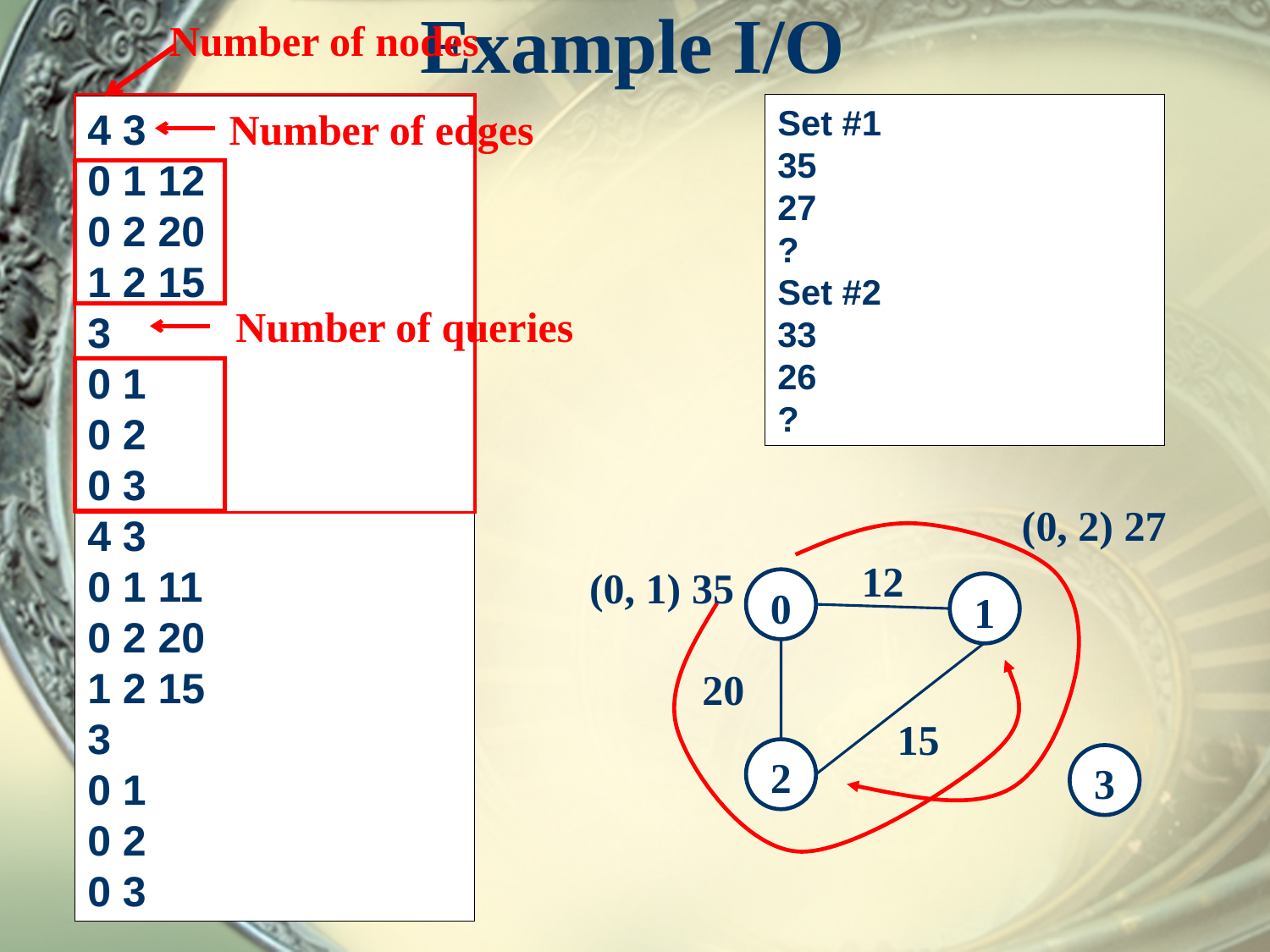

# Example I/O
Number of nodes

Set #1
35
27
?
Set #2
33
26
?
4 3
0 1 12
0 2 20
1 2 15
3
0 1
0 2
0 3
4 3
0 1 11
0 2 20
1 2 15
3
0 1
0 2
0 3
Number of edges

Number of queries

(0, 2) 27

12
(0, 1) 35

0
1

20
15

2

3